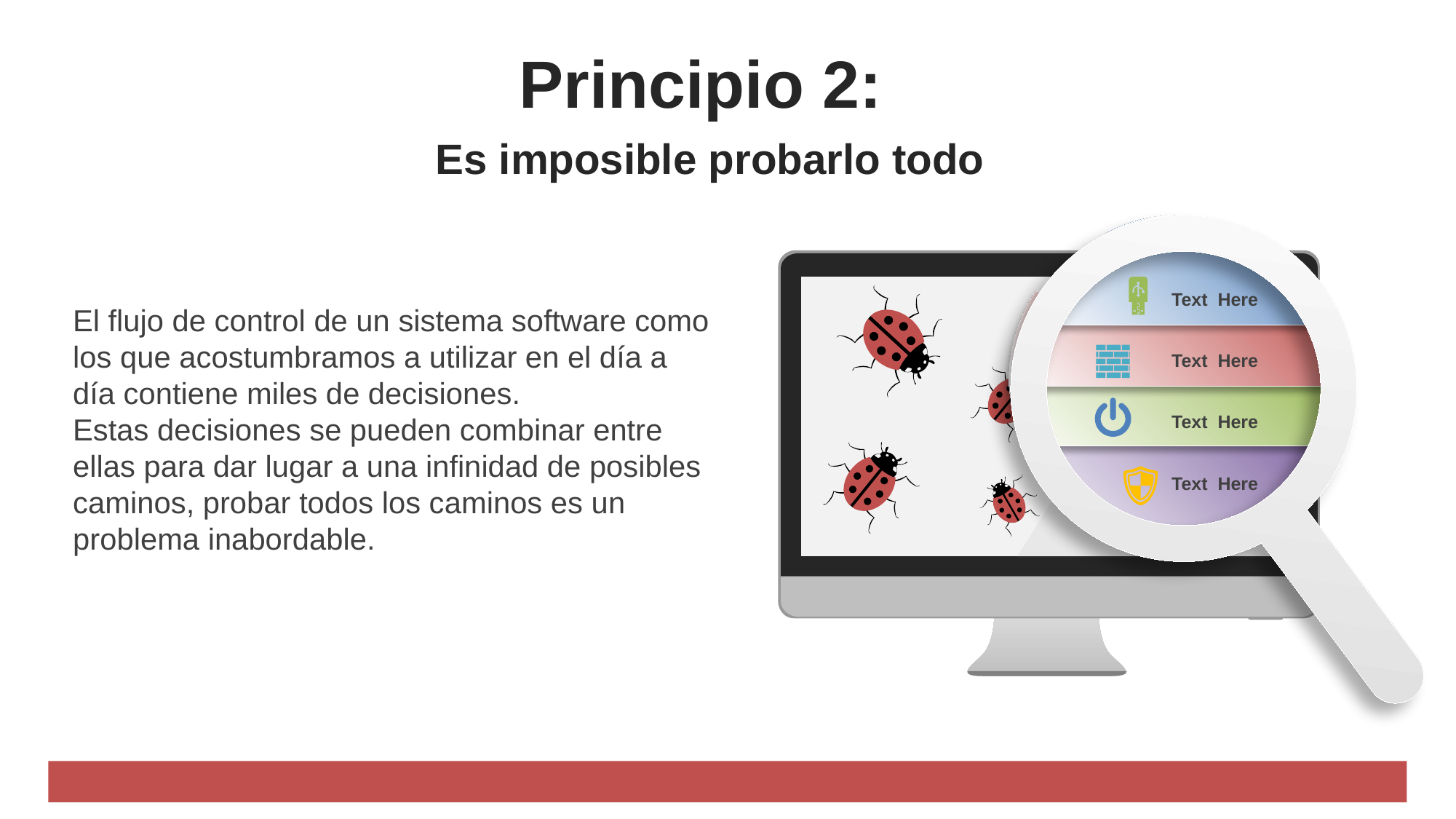

Principio 2:
Es imposible probarlo todo

Text  Here

Text  Here

Text  Here

Text  Here

El flujo de control de un sistema software como los que acostumbramos a utilizar en el día a día contiene miles de decisiones.
Estas decisiones se pueden combinar entre ellas para dar lugar a una infinidad de posibles caminos, probar todos los caminos es un problema inabordable.